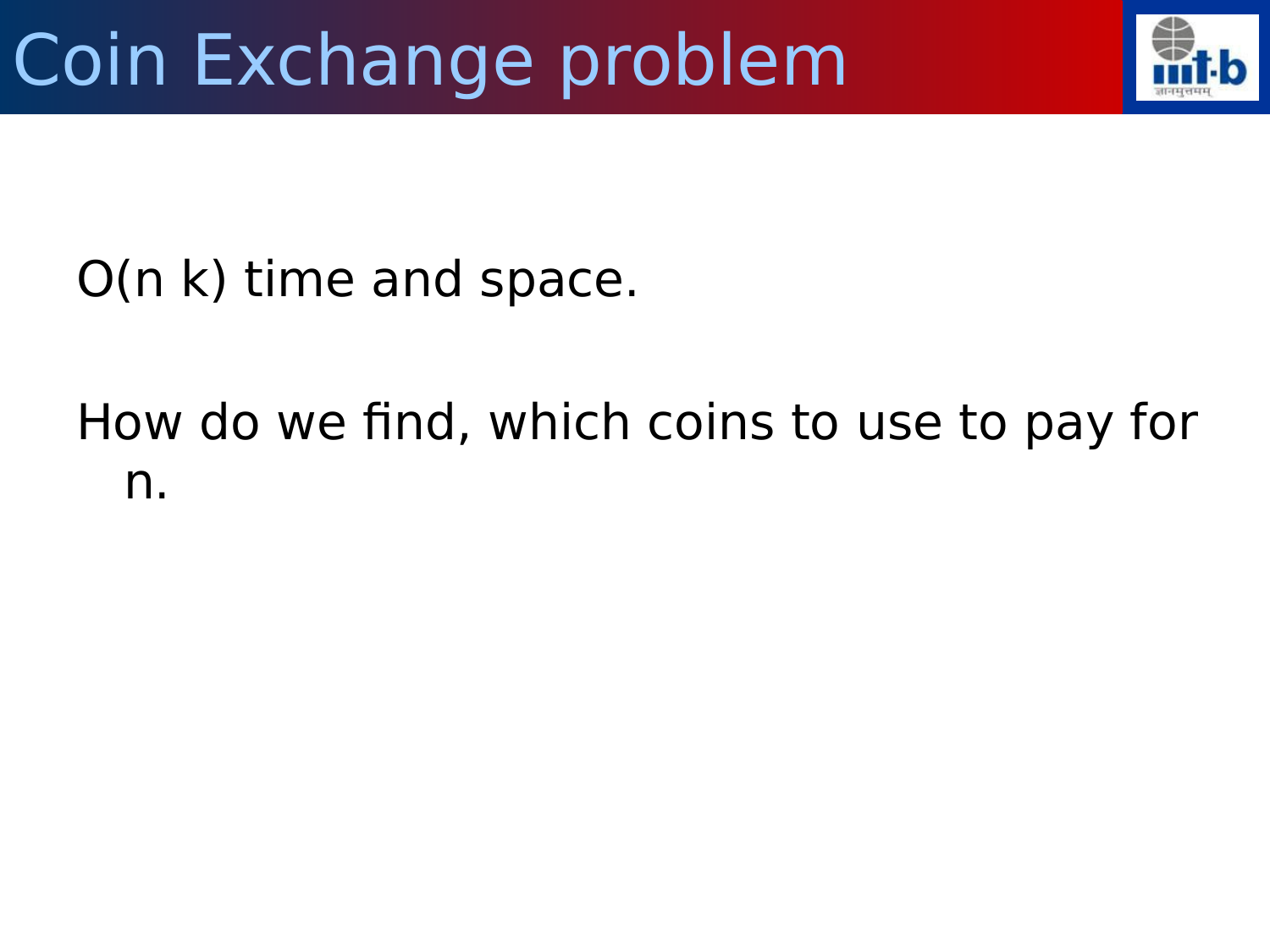

Coin Exchange problem

O(n k) time and space.

How do we find, which coins to use to pay for n.